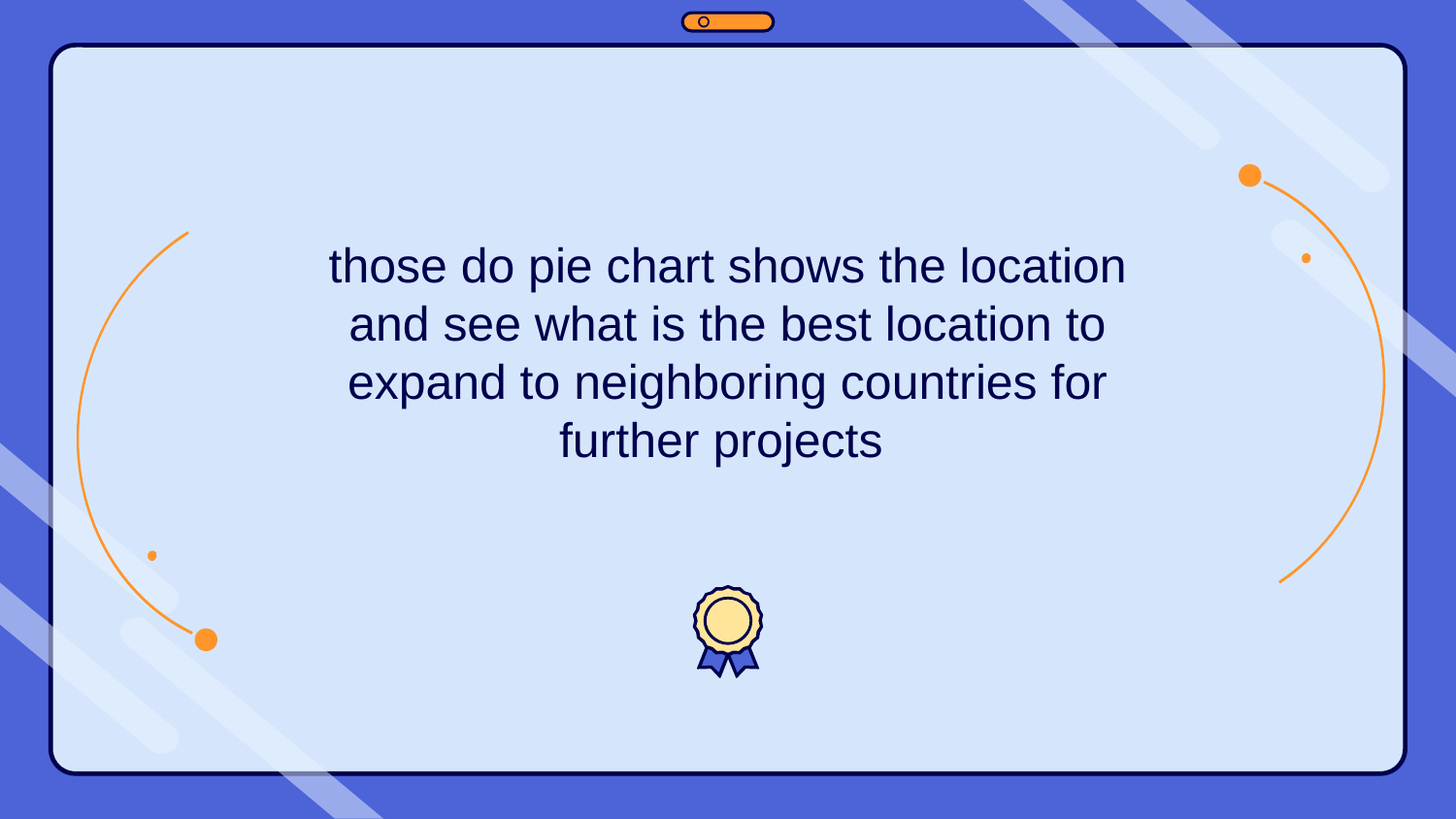

those do pie chart shows the location and see what is the best location to expand to neighboring countries for further projects
#